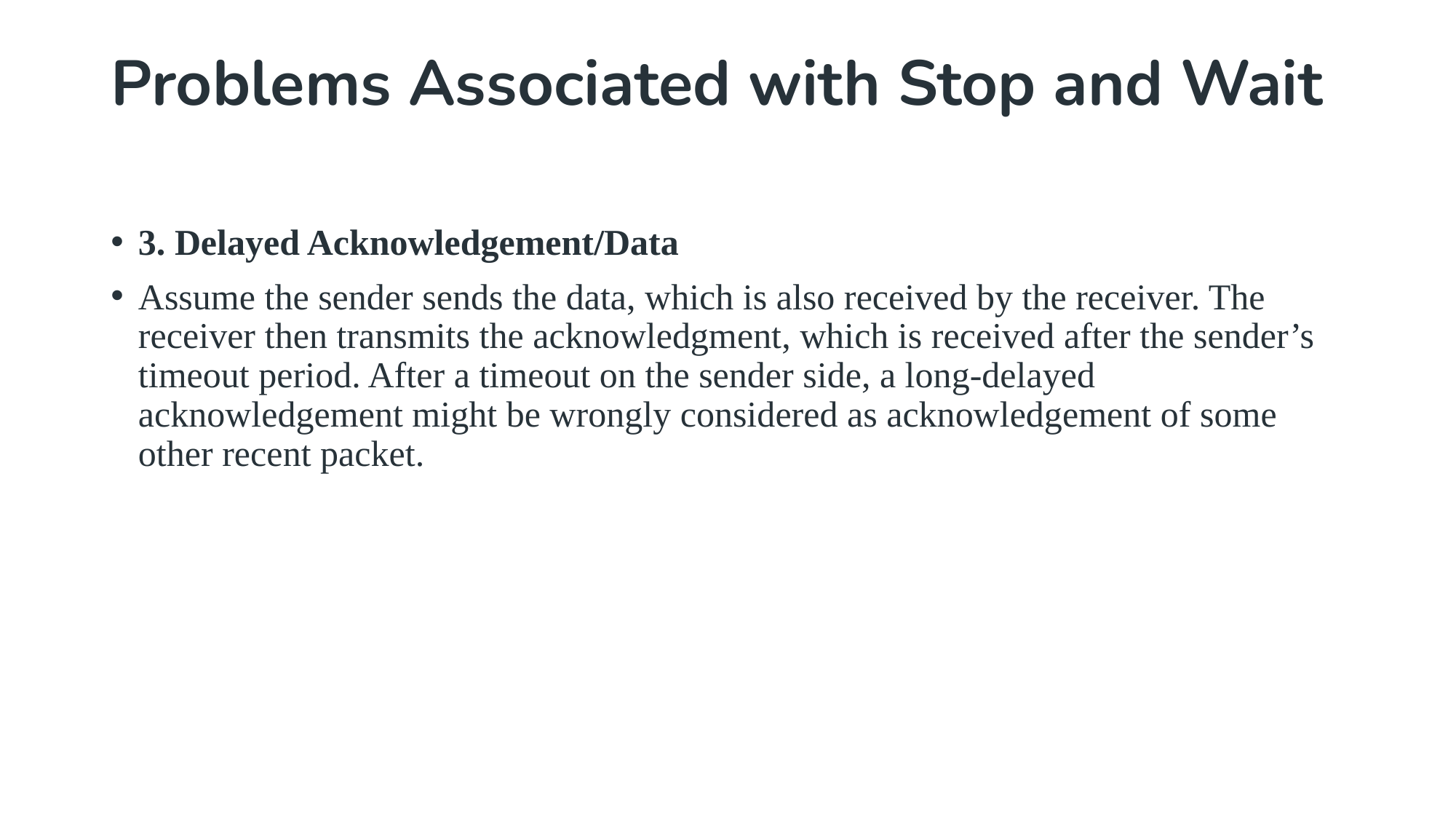

# Problems Associated with Stop and Wait
3. Delayed Acknowledgement/Data
Assume the sender sends the data, which is also received by the receiver. The receiver then transmits the acknowledgment, which is received after the sender’s timeout period. After a timeout on the sender side, a long-delayed acknowledgement might be wrongly considered as acknowledgement of some other recent packet.